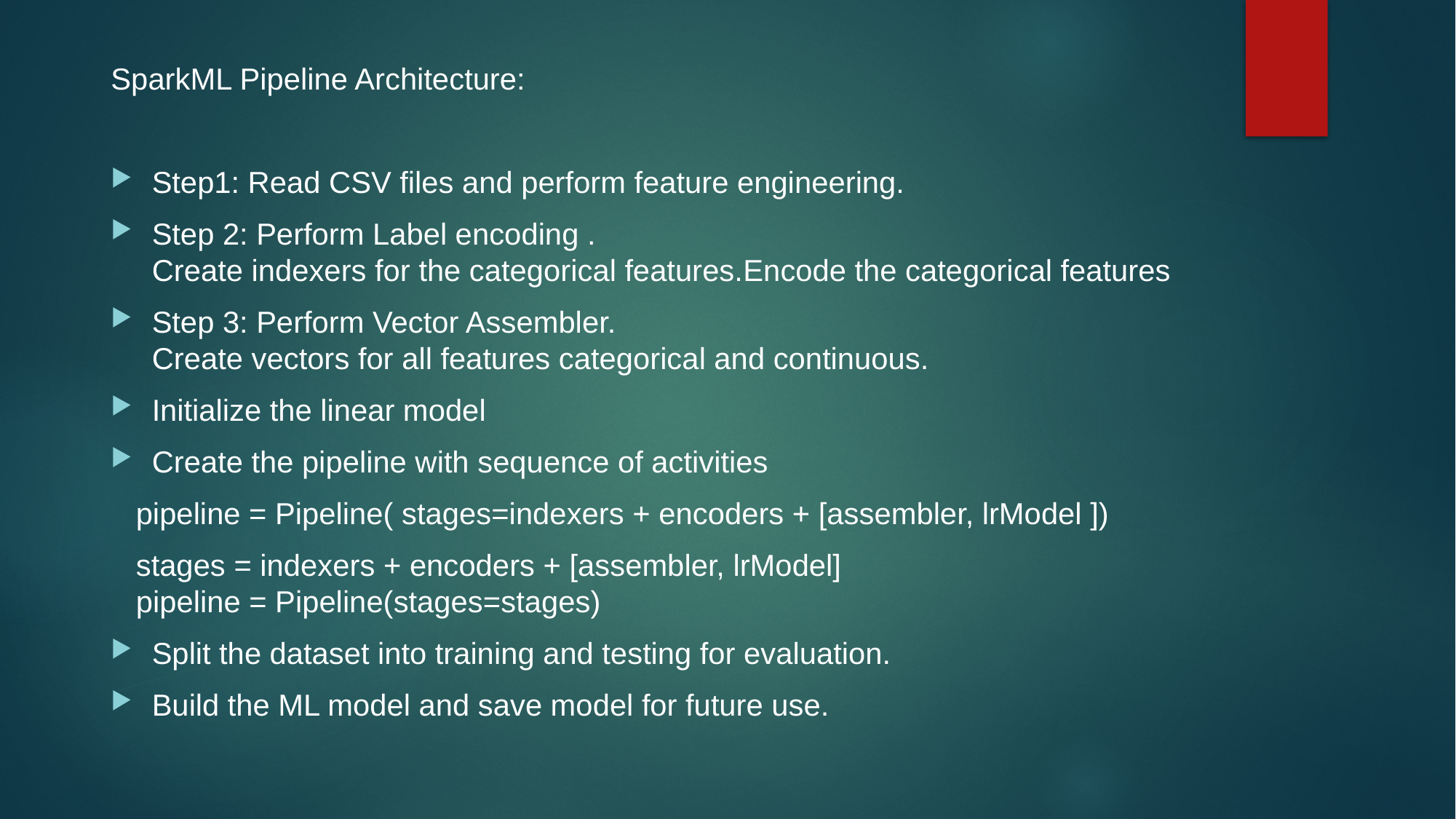

SparkML Pipeline Architecture:

Step1: Read CSV files and perform feature engineering.
Step 2: Perform Label encoding . Create indexers for the categorical features.Encode the categorical features
Step 3: Perform Vector Assembler. Create vectors for all features categorical and continuous.
Initialize the linear model
Create the pipeline with sequence of activities
   pipeline = Pipeline( stages=indexers + encoders + [assembler, lrModel ])
   stages = indexers + encoders + [assembler, lrModel]
   pipeline = Pipeline(stages=stages)
Split the dataset into training and testing for evaluation.
Build the ML model and save model for future use.